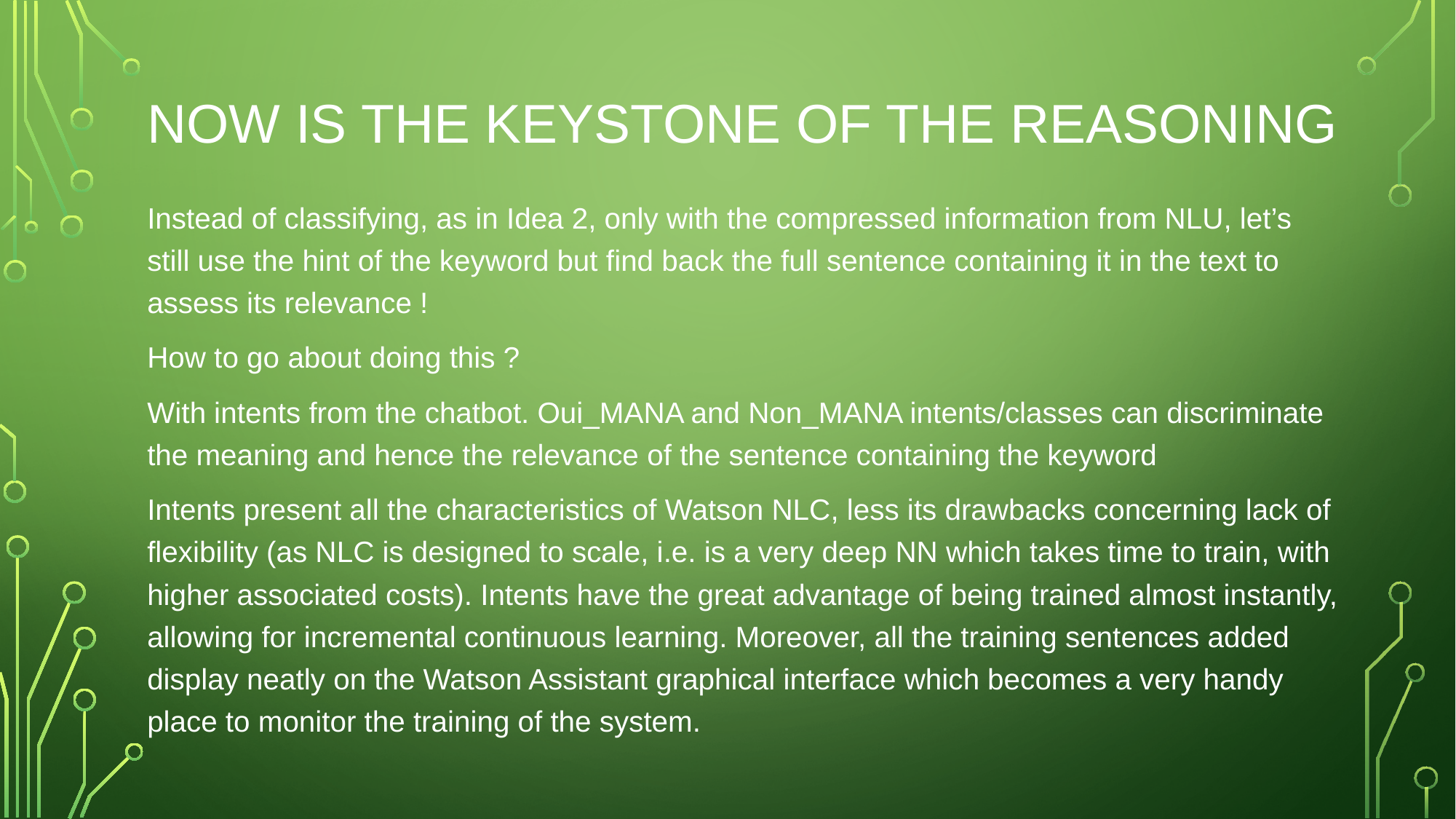

# Now is the Keystone of the reasoning
Instead of classifying, as in Idea 2, only with the compressed information from NLU, let’s still use the hint of the keyword but find back the full sentence containing it in the text to assess its relevance !
How to go about doing this ?
With intents from the chatbot. Oui_MANA and Non_MANA intents/classes can discriminate the meaning and hence the relevance of the sentence containing the keyword
Intents present all the characteristics of Watson NLC, less its drawbacks concerning lack of flexibility (as NLC is designed to scale, i.e. is a very deep NN which takes time to train, with higher associated costs). Intents have the great advantage of being trained almost instantly, allowing for incremental continuous learning. Moreover, all the training sentences added display neatly on the Watson Assistant graphical interface which becomes a very handy place to monitor the training of the system.